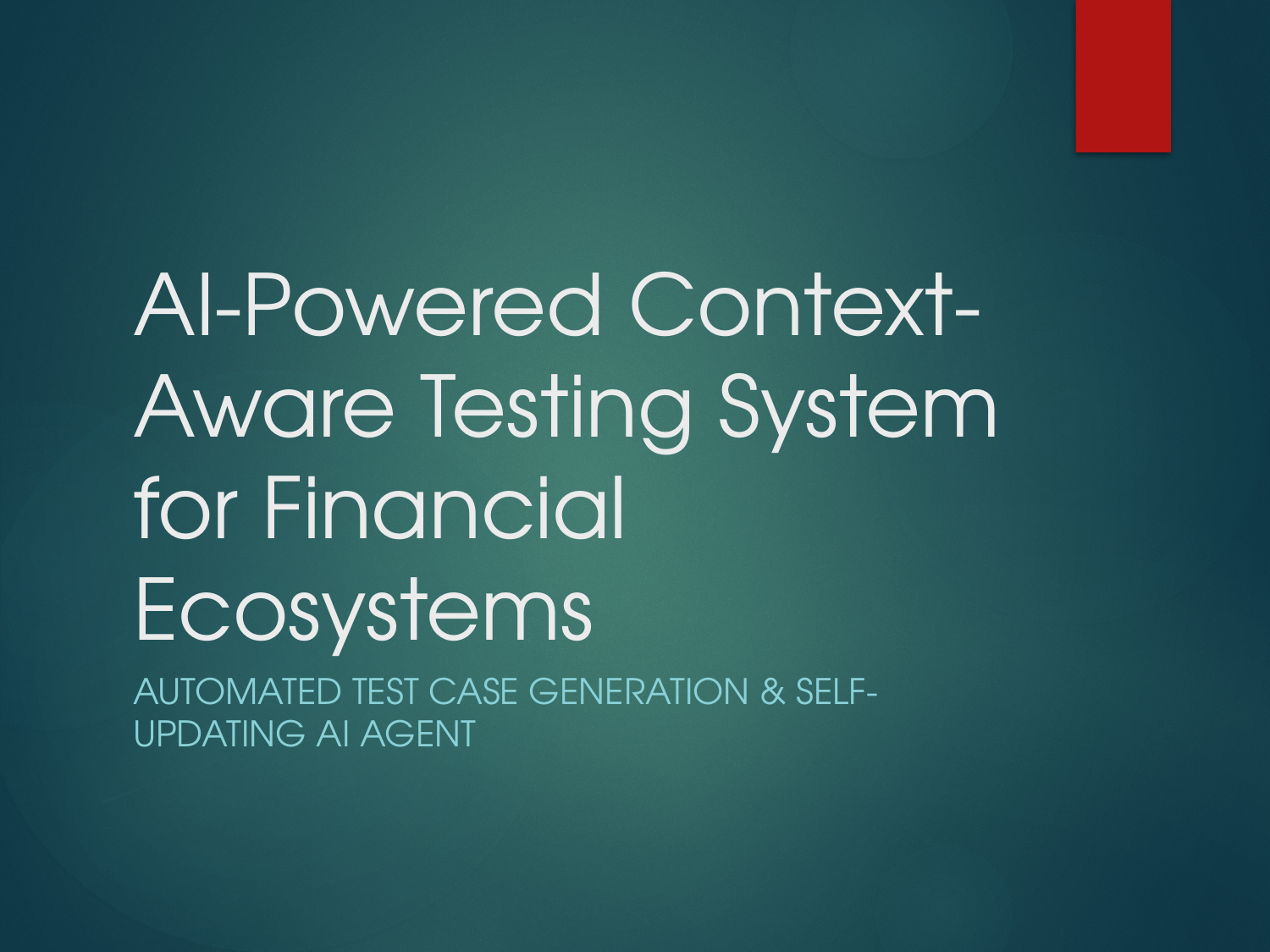

# AI-Powered Context-Aware Testing System for Financial Ecosystems
Automated Test Case Generation & Self-Updating AI Agent